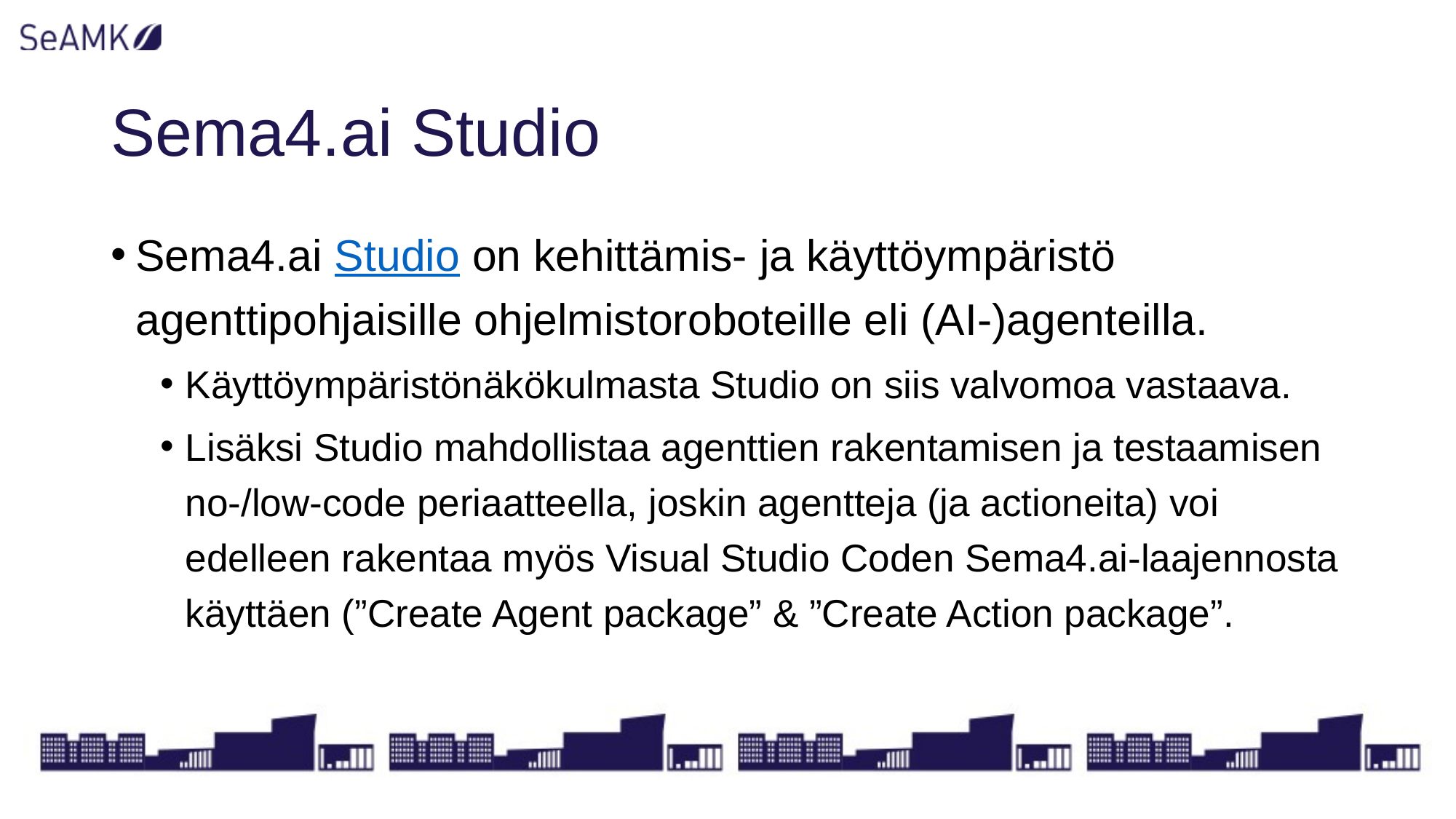

# Sema4.ai Studio
Sema4.ai Studio on kehittämis- ja käyttöympäristö agenttipohjaisille ohjelmistoroboteille eli (AI-)agenteilla.
Käyttöympäristönäkökulmasta Studio on siis valvomoa vastaava.
Lisäksi Studio mahdollistaa agenttien rakentamisen ja testaamisen no-/low-code periaatteella, joskin agentteja (ja actioneita) voi edelleen rakentaa myös Visual Studio Coden Sema4.ai-laajennosta käyttäen (”Create Agent package” & ”Create Action package”.